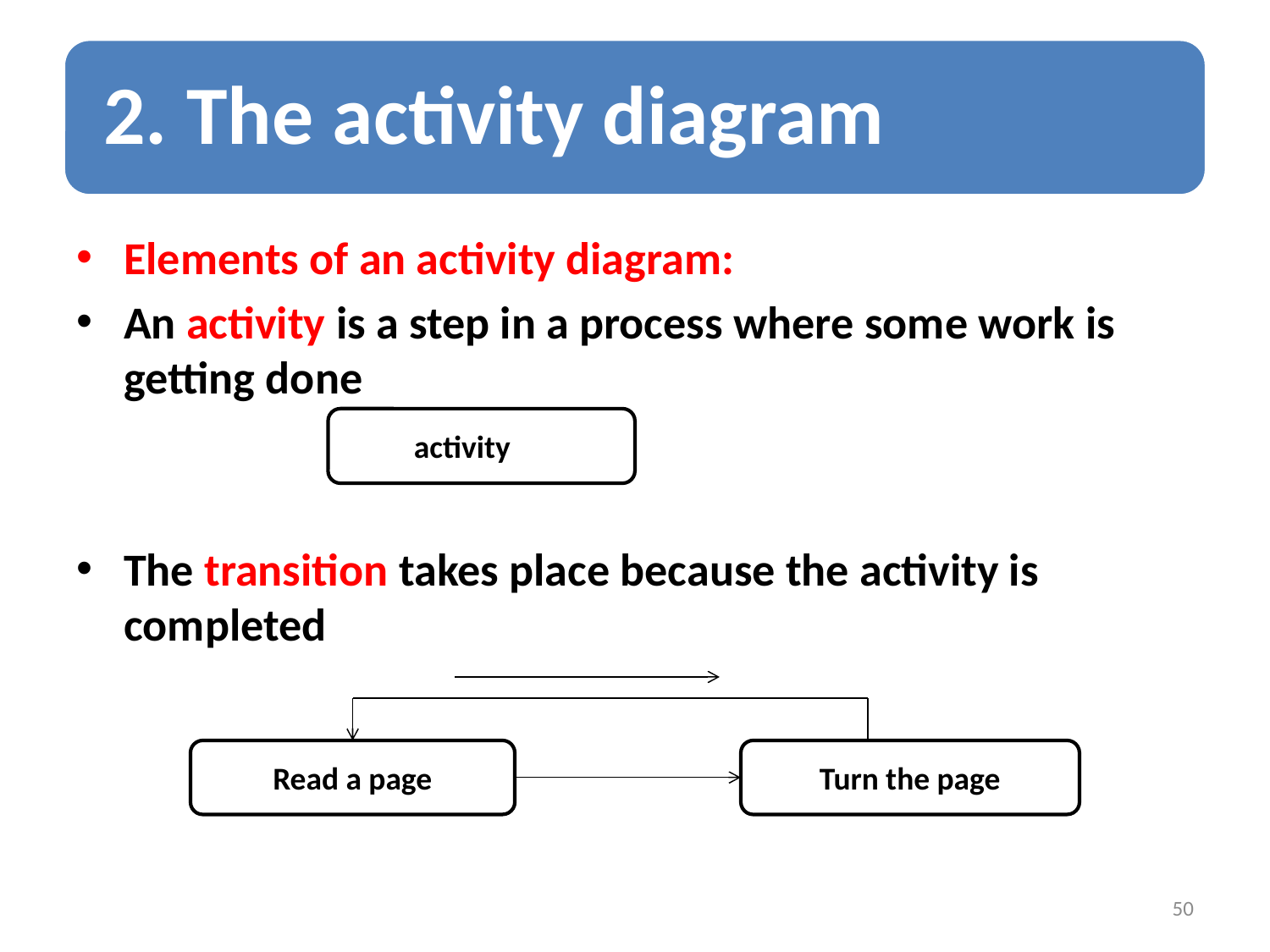

2. The activity diagram
Elements of an activity diagram:
An activity is a step in a process where some work is getting done

The transition takes place because the activity is completed

activity
Read a page
Turn the page
50